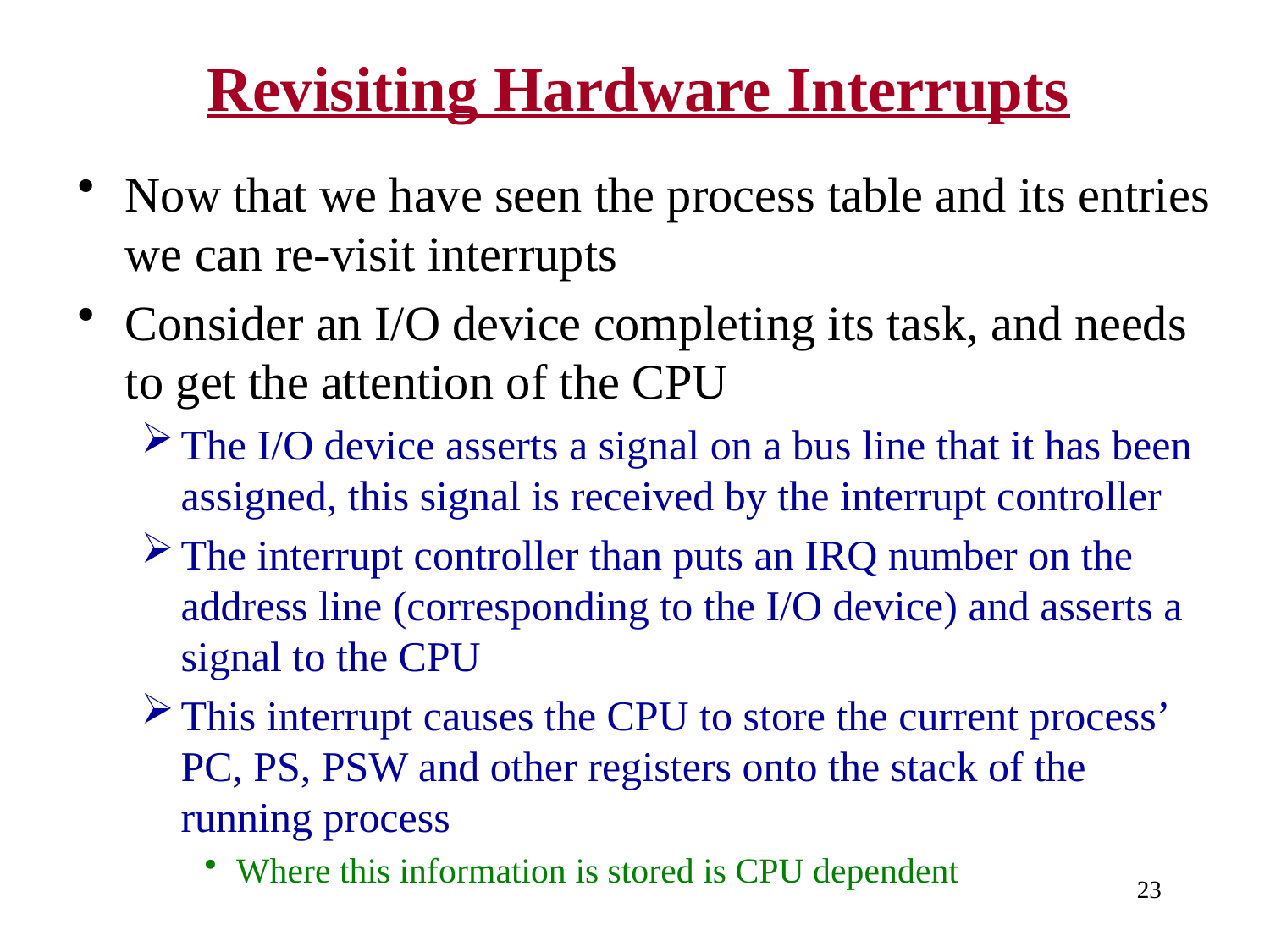

# Revisiting Hardware Interrupts
Now that we have seen the process table and its entries we can re-visit interrupts
Consider an I/O device completing its task, and needs to get the attention of the CPU
The I/O device asserts a signal on a bus line that it has been assigned, this signal is received by the interrupt controller
The interrupt controller than puts an IRQ number on the address line (corresponding to the I/O device) and asserts a signal to the CPU
This interrupt causes the CPU to store the current process’ PC, PS, PSW and other registers onto the stack of the running process
Where this information is stored is CPU dependent
23